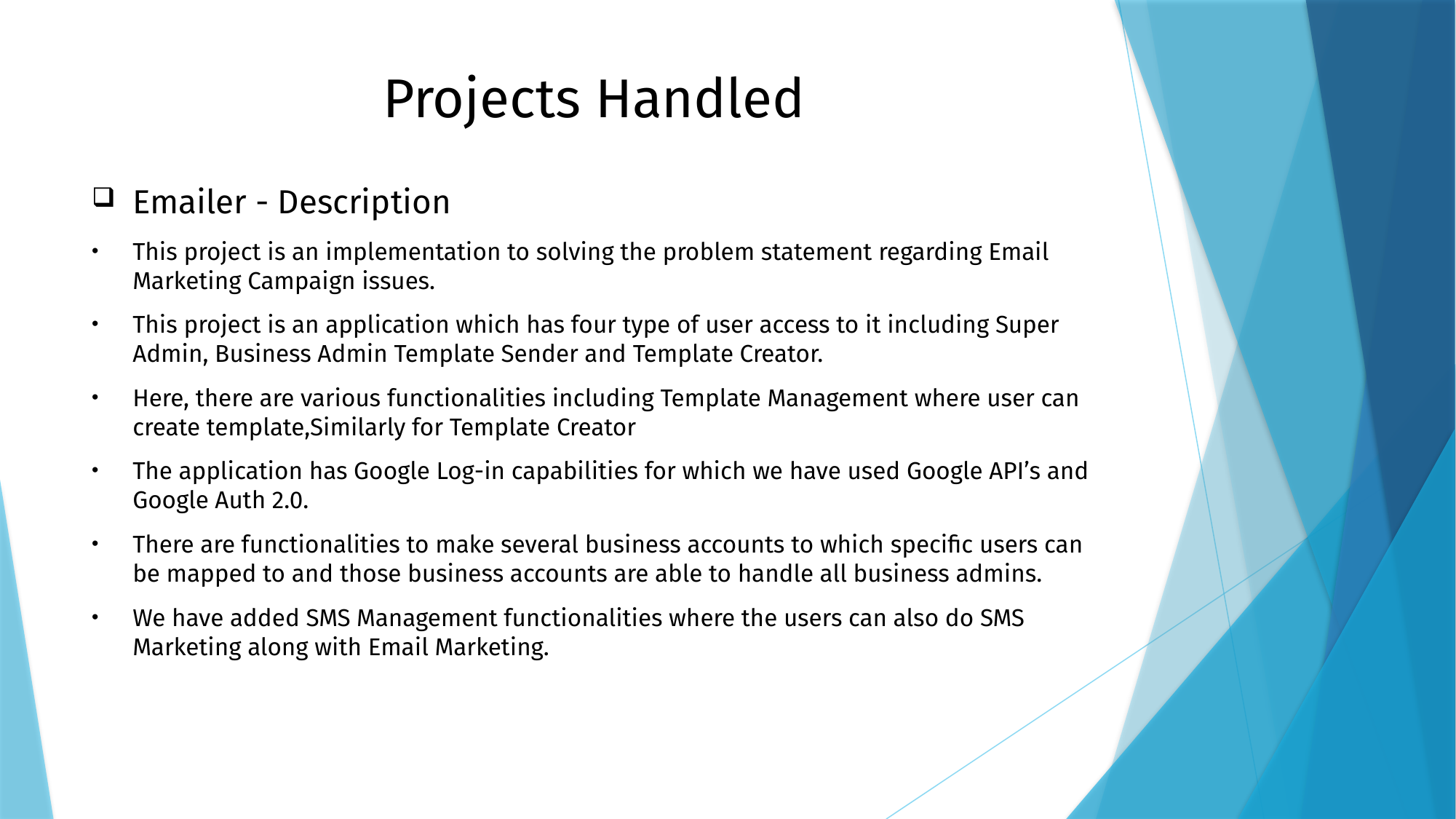

# Projects Handled
Emailer - Description
This project is an implementation to solving the problem statement regarding Email Marketing Campaign issues.
This project is an application which has four type of user access to it including Super Admin, Business Admin Template Sender and Template Creator.
Here, there are various functionalities including Template Management where user can create template,Similarly for Template Creator
The application has Google Log-in capabilities for which we have used Google API’s and Google Auth 2.0.
There are functionalities to make several business accounts to which specific users can be mapped to and those business accounts are able to handle all business admins.
We have added SMS Management functionalities where the users can also do SMS Marketing along with Email Marketing.